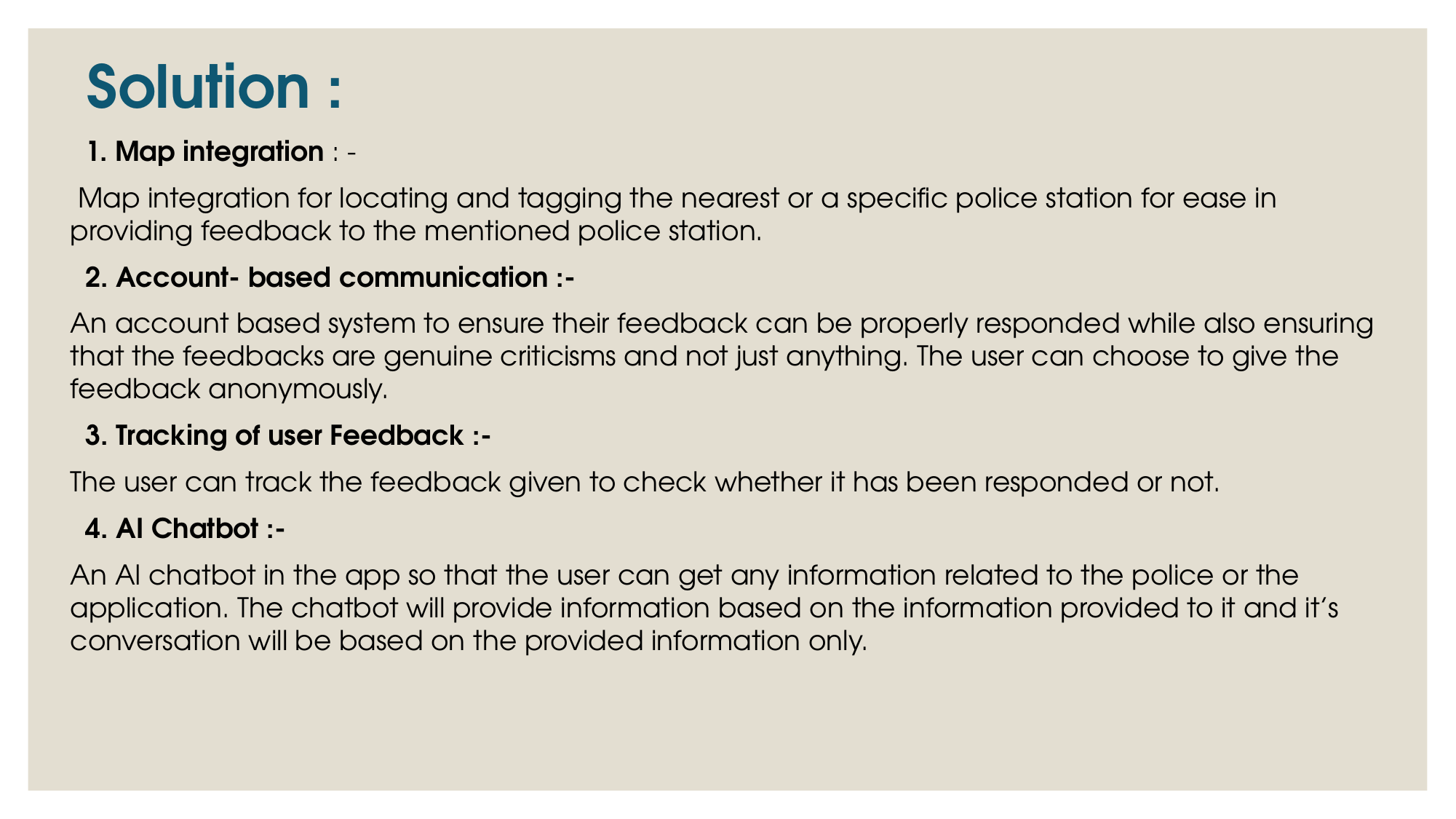

Solution :
  1. Map integration : -
 Map integration for locating and tagging the nearest or a specific police station for ease in    providing feedback to the mentioned police station.
  2. Account- based communication :-
An account based system to ensure their feedback can be properly responded while also ensuring  that the feedbacks are genuine criticisms and not just anything. The user can choose to give the feedback anonymously.
  3. Tracking of user Feedback :-
The user can track the feedback given to check whether it has been responded or not.
  4. AI Chatbot :-
An AI chatbot in the app so that the user can get any information related to the police or the application. The chatbot will provide information based on the information provided to it and it’s conversation will be based on the provided information only.